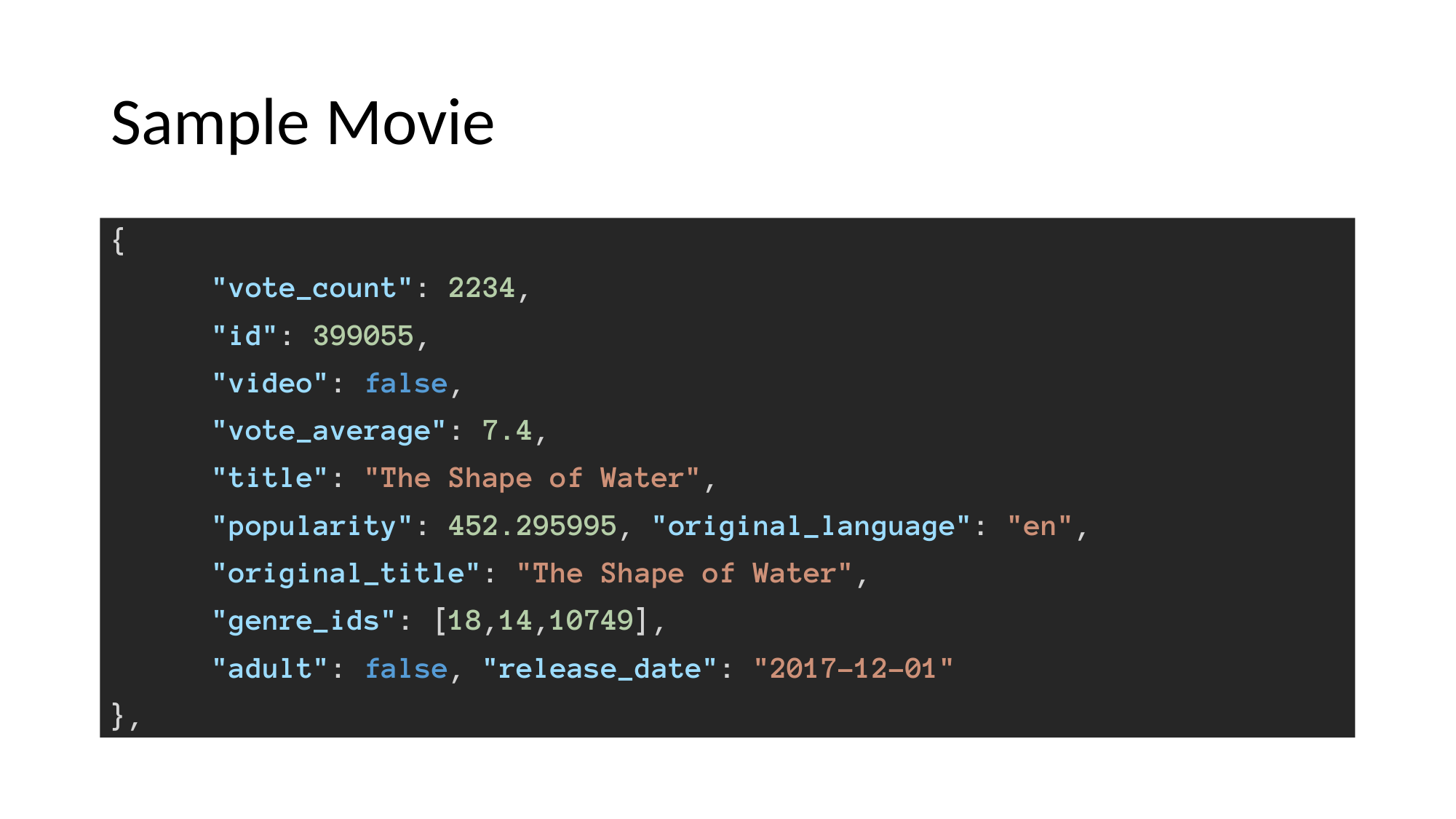

# Sample Movie
{
	"vote_count": 2234,
	"id": 399055,
	"video": false,
	"vote_average": 7.4,
	"title": "The Shape of Water",
	"popularity": 452.295995, "original_language": "en",
	"original_title": "The Shape of Water",
	"genre_ids": [18,14,10749],
	"adult": false, "release_date": "2017-12-01"
},